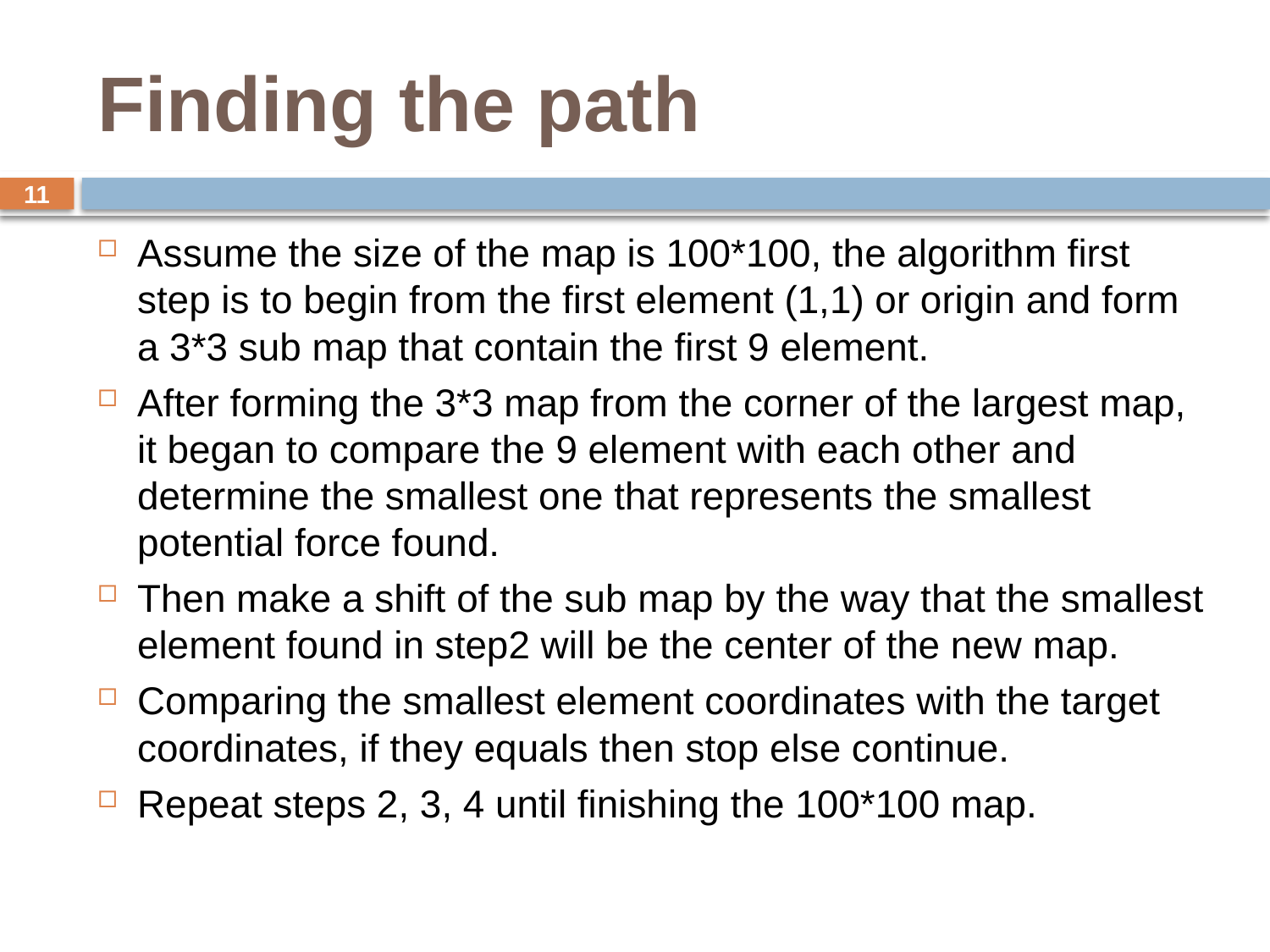

# Finding the path
11
Assume the size of the map is 100*100, the algorithm first step is to begin from the first element (1,1) or origin and form a 3*3 sub map that contain the first 9 element.
After forming the 3*3 map from the corner of the largest map, it began to compare the 9 element with each other and determine the smallest one that represents the smallest potential force found.
Then make a shift of the sub map by the way that the smallest element found in step2 will be the center of the new map.
Comparing the smallest element coordinates with the target coordinates, if they equals then stop else continue.
Repeat steps 2, 3, 4 until finishing the 100*100 map.